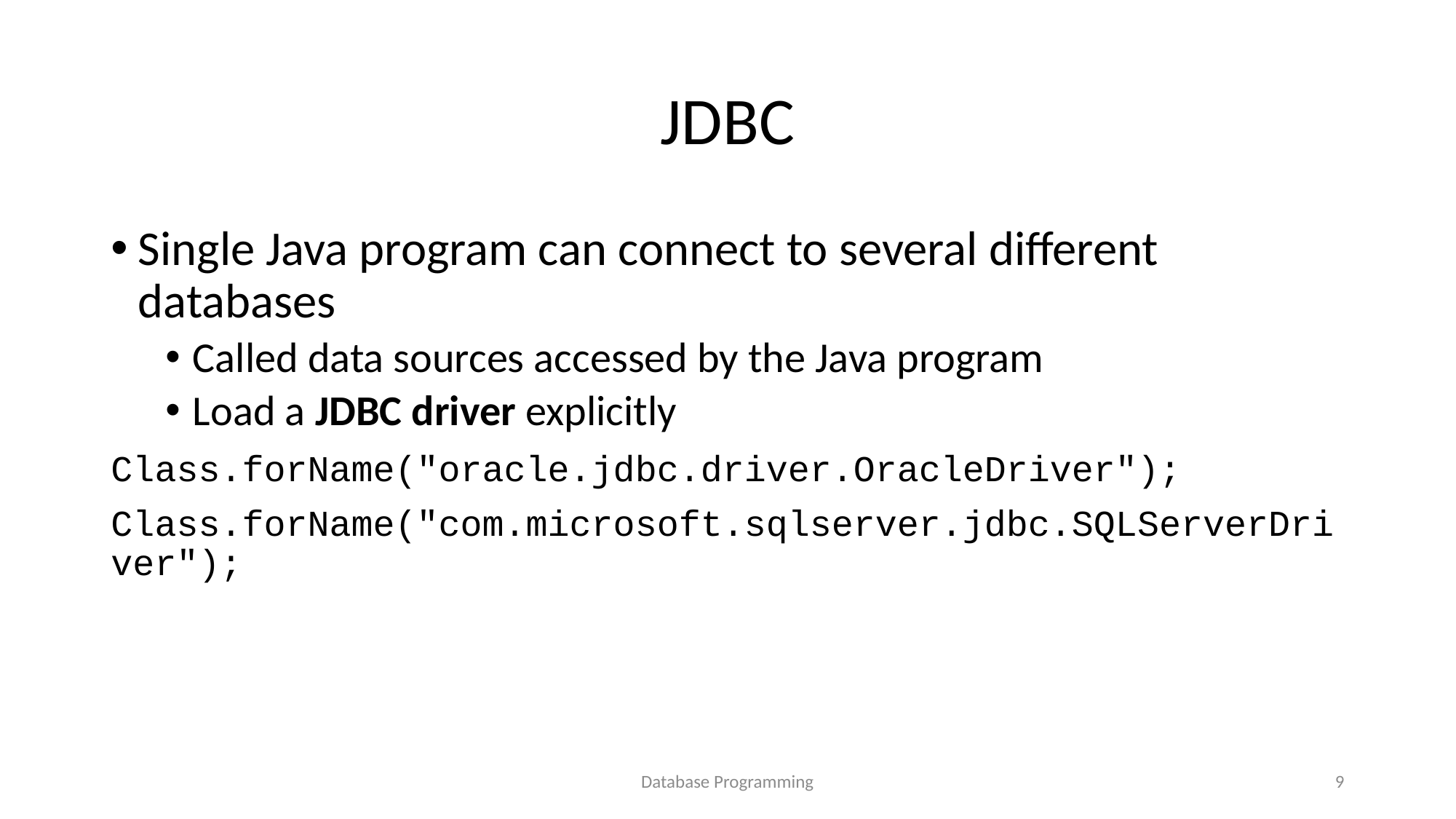

# JDBC
Single Java program can connect to several different databases
Called data sources accessed by the Java program
Load a JDBC driver explicitly
Class.forName("oracle.jdbc.driver.OracleDriver");
Class.forName("com.microsoft.sqlserver.jdbc.SQLServerDriver");
Database Programming
9